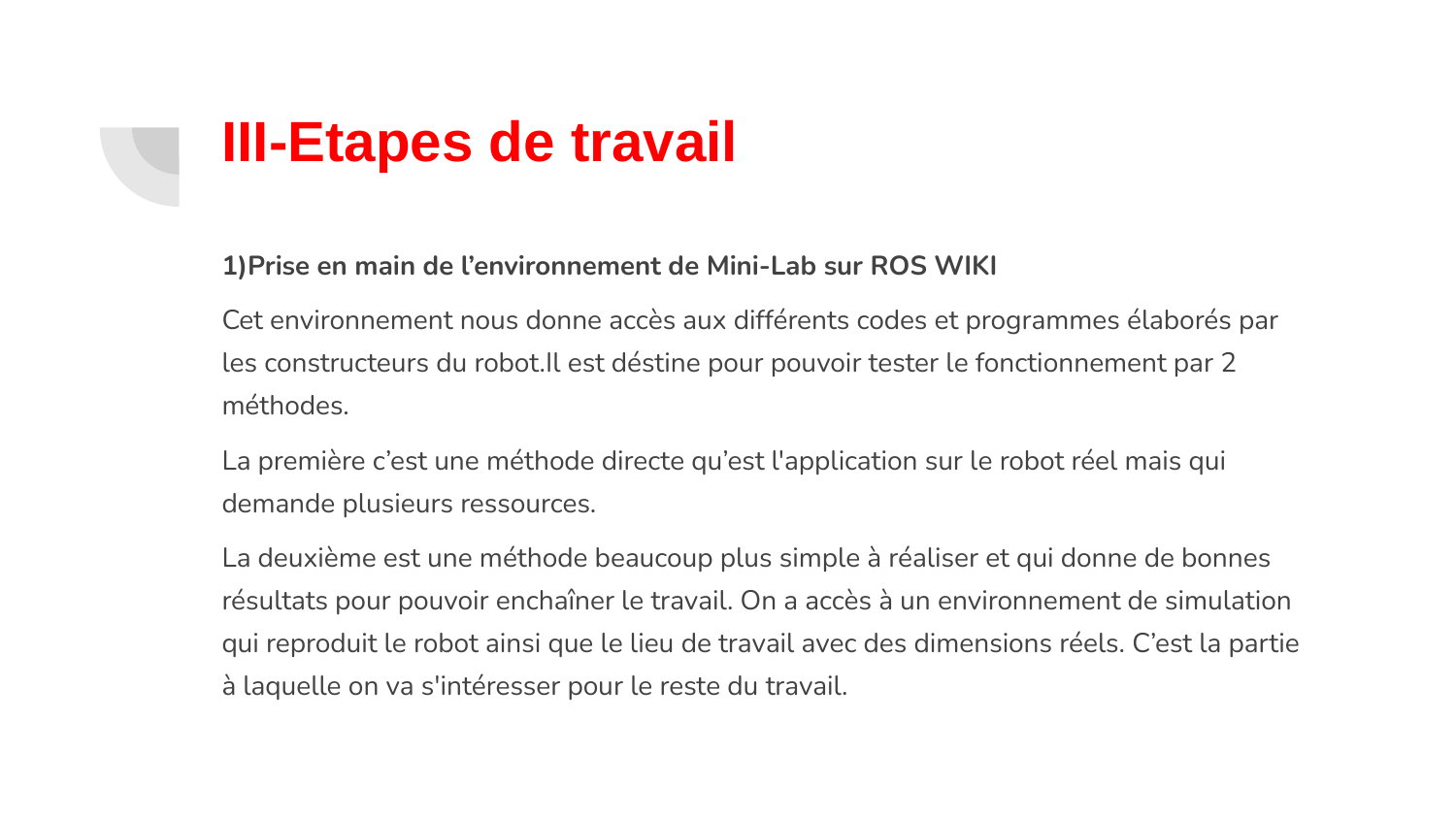

III-Etapes de travail
1)Prise en main de l’environnement de Mini-Lab sur ROS WIKI
Cet environnement nous donne accès aux différents codes et programmes élaborés par les constructeurs du robot.Il est déstine pour pouvoir tester le fonctionnement par 2 méthodes.
La première c’est une méthode directe qu’est l'application sur le robot réel mais qui demande plusieurs ressources.
La deuxième est une méthode beaucoup plus simple à réaliser et qui donne de bonnes résultats pour pouvoir enchaîner le travail. On a accès à un environnement de simulation qui reproduit le robot ainsi que le lieu de travail avec des dimensions réels. C’est la partie à laquelle on va s'intéresser pour le reste du travail.